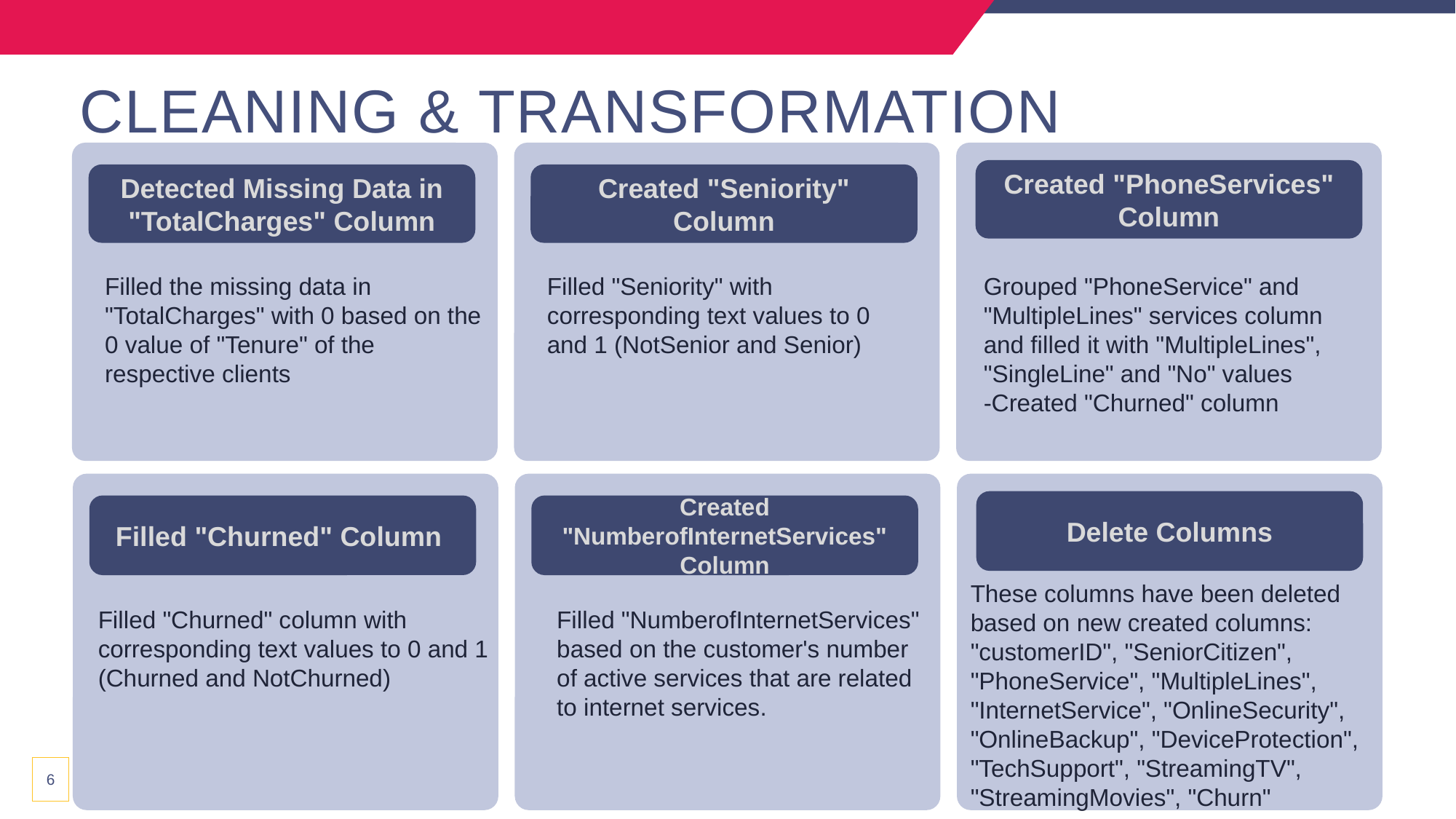

# Cleaning & Transformation

Created "PhoneServices" Column
Detected Missing Data in "TotalCharges" Column
Created "Seniority" Column
Filled the missing data in "TotalCharges" with 0 based on the 0 value of "Tenure" of the respective clients
Filled "Seniority" with corresponding text values to 0 and 1 (NotSenior and Senior)
Grouped "PhoneService" and "MultipleLines" services column and filled it with "MultipleLines", "SingleLine" and "No" values
-Created "Churned" column

Delete Columns
Filled "Churned" Column
Created "NumberofInternetServices" Column
These columns have been deleted based on new created columns:
"customerID", "SeniorCitizen", "PhoneService", "MultipleLines", "InternetService", "OnlineSecurity", "OnlineBackup", "DeviceProtection", "TechSupport", "StreamingTV", "StreamingMovies", "Churn"
Filled "Churned" column with corresponding text values to 0 and 1 (Churned and NotChurned)
Filled "NumberofInternetServices" based on the customer's number of active services that are related to internet services.
6